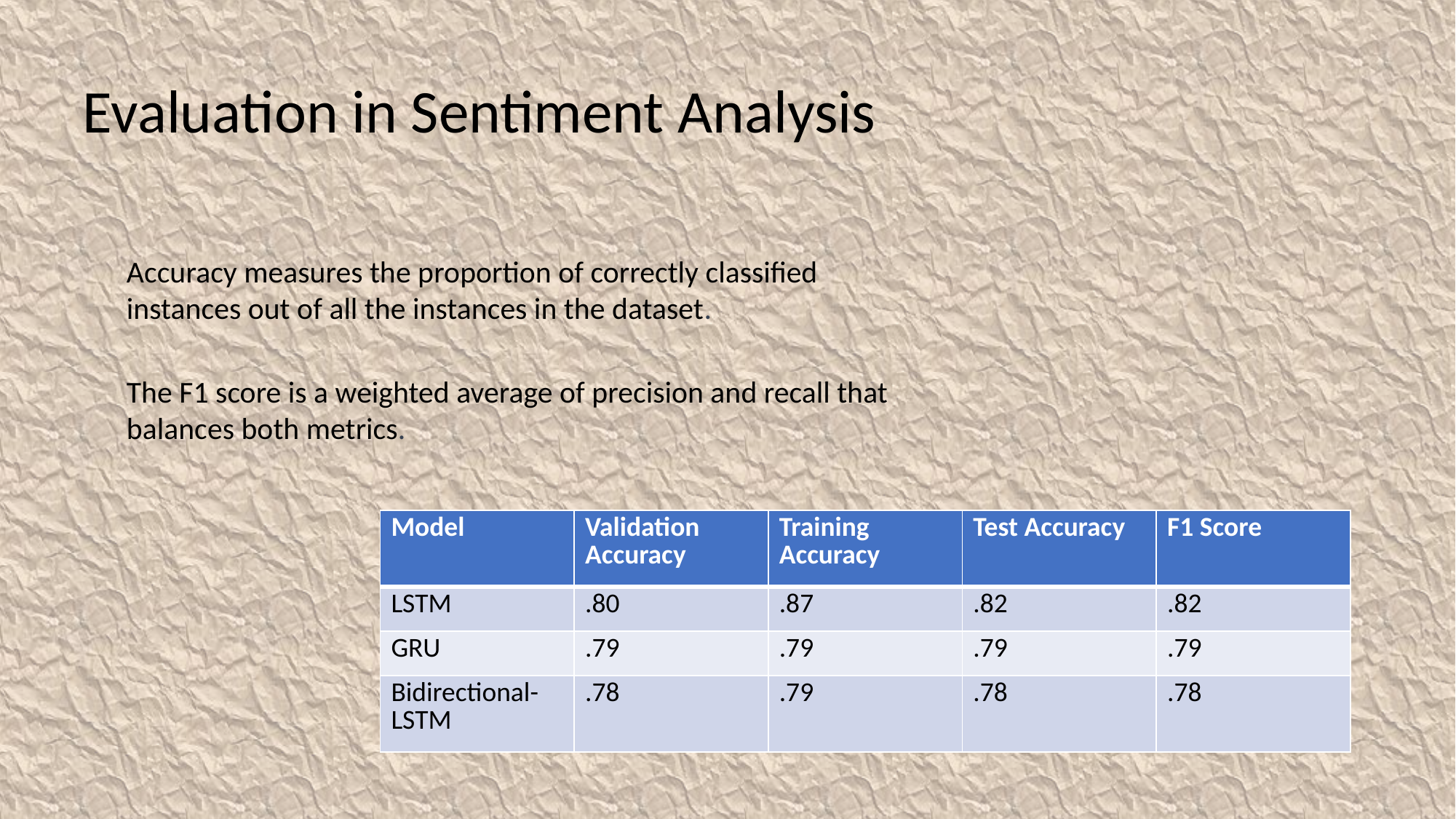

Evaluation in Sentiment Analysis
Accuracy measures the proportion of correctly classified instances out of all the instances in the dataset.
The F1 score is a weighted average of precision and recall that balances both metrics.
| Model | Validation Accuracy | Training Accuracy | Test Accuracy | F1 Score |
| --- | --- | --- | --- | --- |
| LSTM | .80 | .87 | .82 | .82 |
| GRU | .79 | .79 | .79 | .79 |
| Bidirectional-LSTM | .78 | .79 | .78 | .78 |